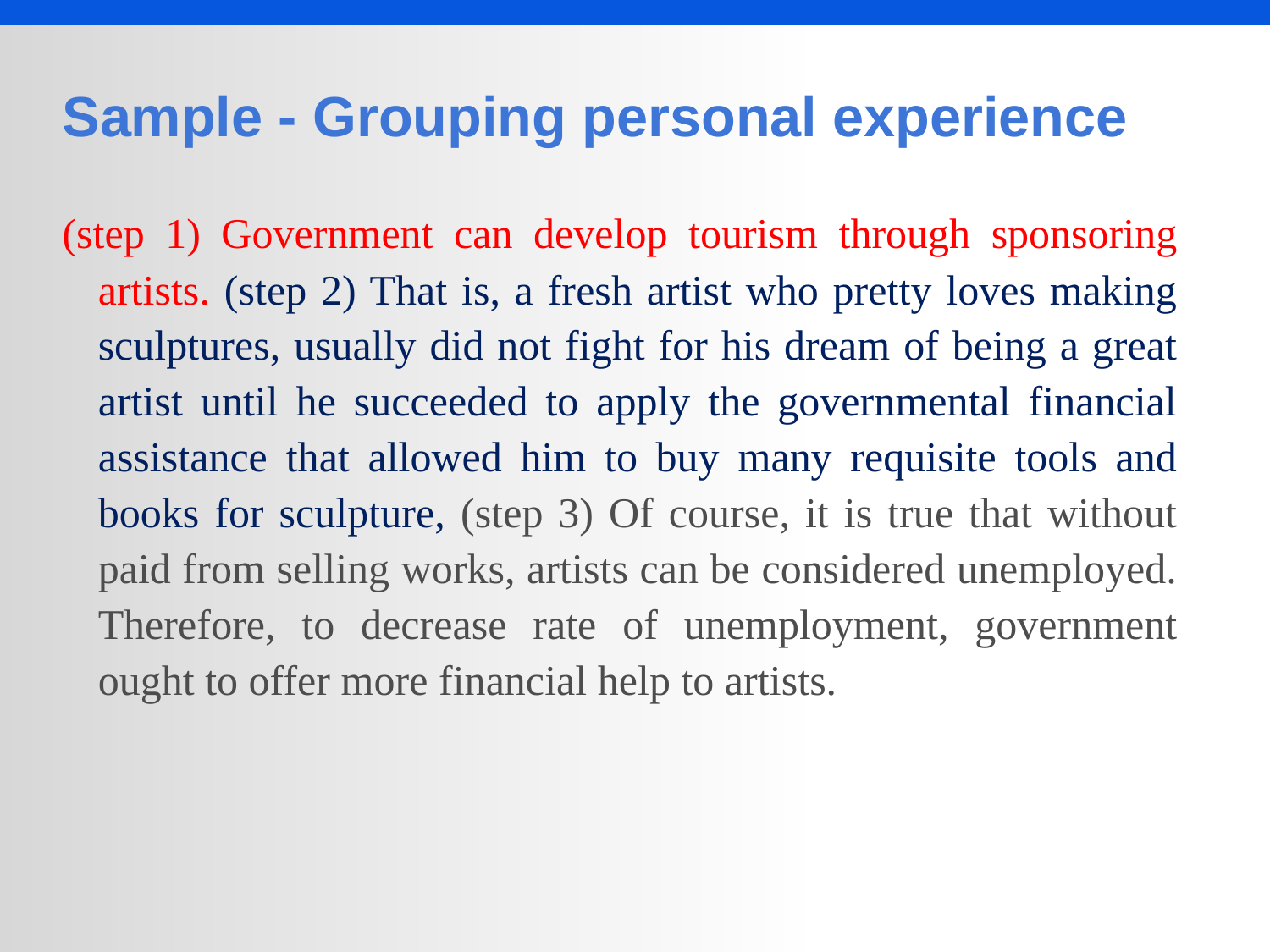

# Sample - Grouping personal experience
(step 1) Government can develop tourism through sponsoring artists. (step 2) That is, a fresh artist who pretty loves making sculptures, usually did not fight for his dream of being a great artist until he succeeded to apply the governmental financial assistance that allowed him to buy many requisite tools and books for sculpture, (step 3) Of course, it is true that without paid from selling works, artists can be considered unemployed. Therefore, to decrease rate of unemployment, government ought to offer more financial help to artists.